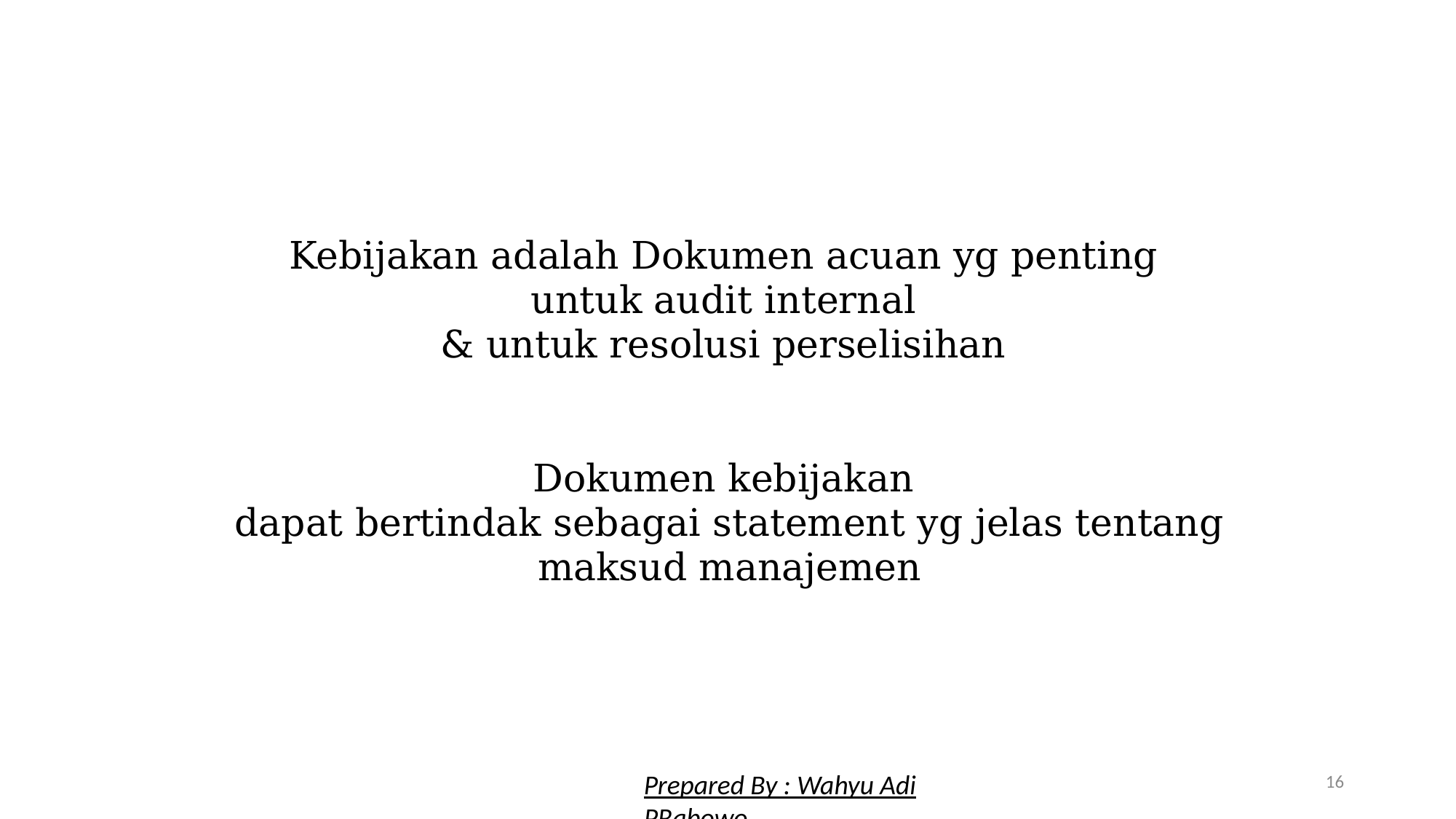

Kebijakan adalah Dokumen acuan yg penting
untuk audit internal
& untuk resolusi perselisihan

Dokumen kebijakan
dapat bertindak sebagai statement yg jelas tentang maksud manajemen
16
Prepared By : Wahyu Adi PRabowo